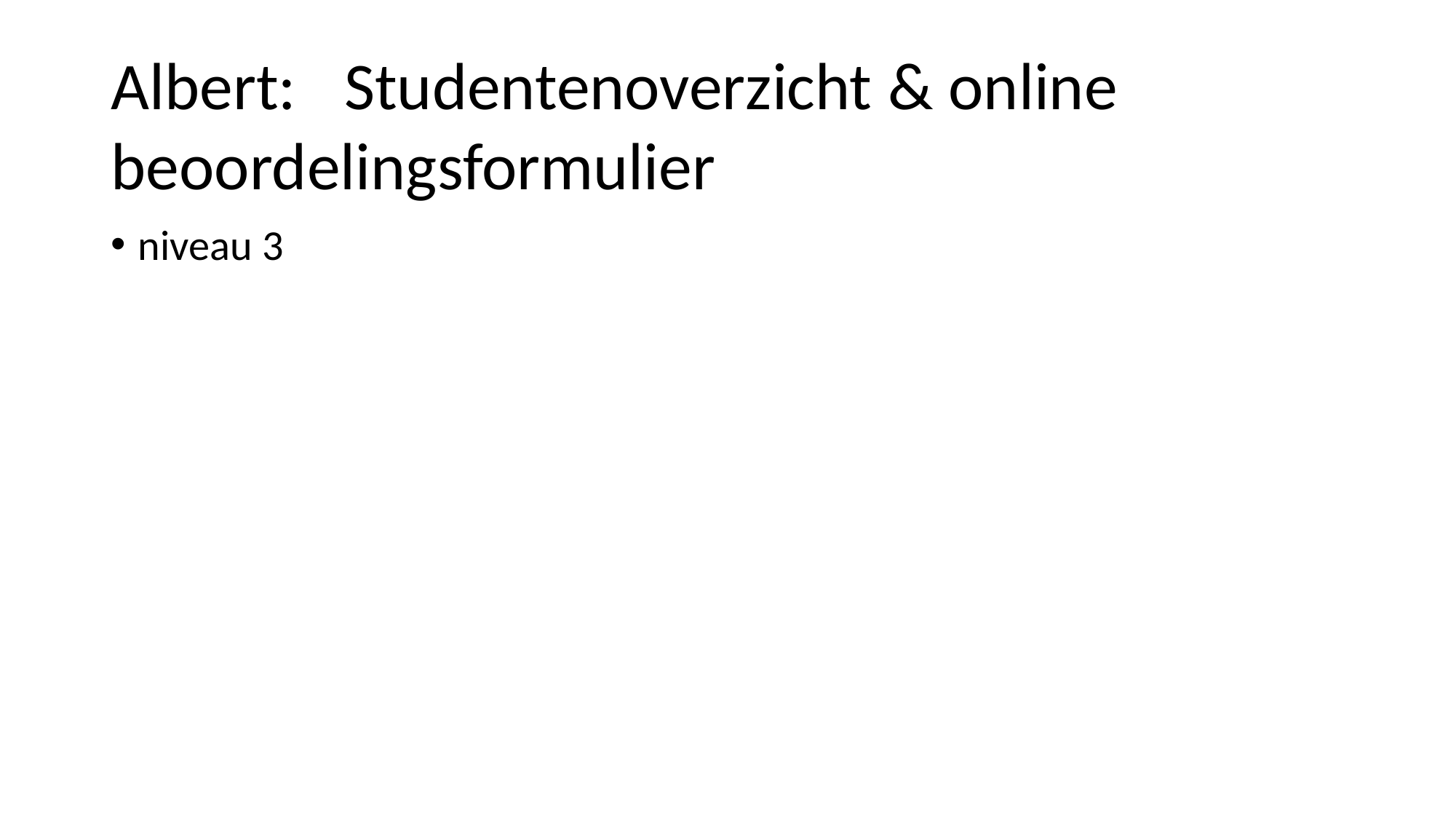

# Albert:	 Studentenoverzicht & online beoordelingsformulier
niveau 3